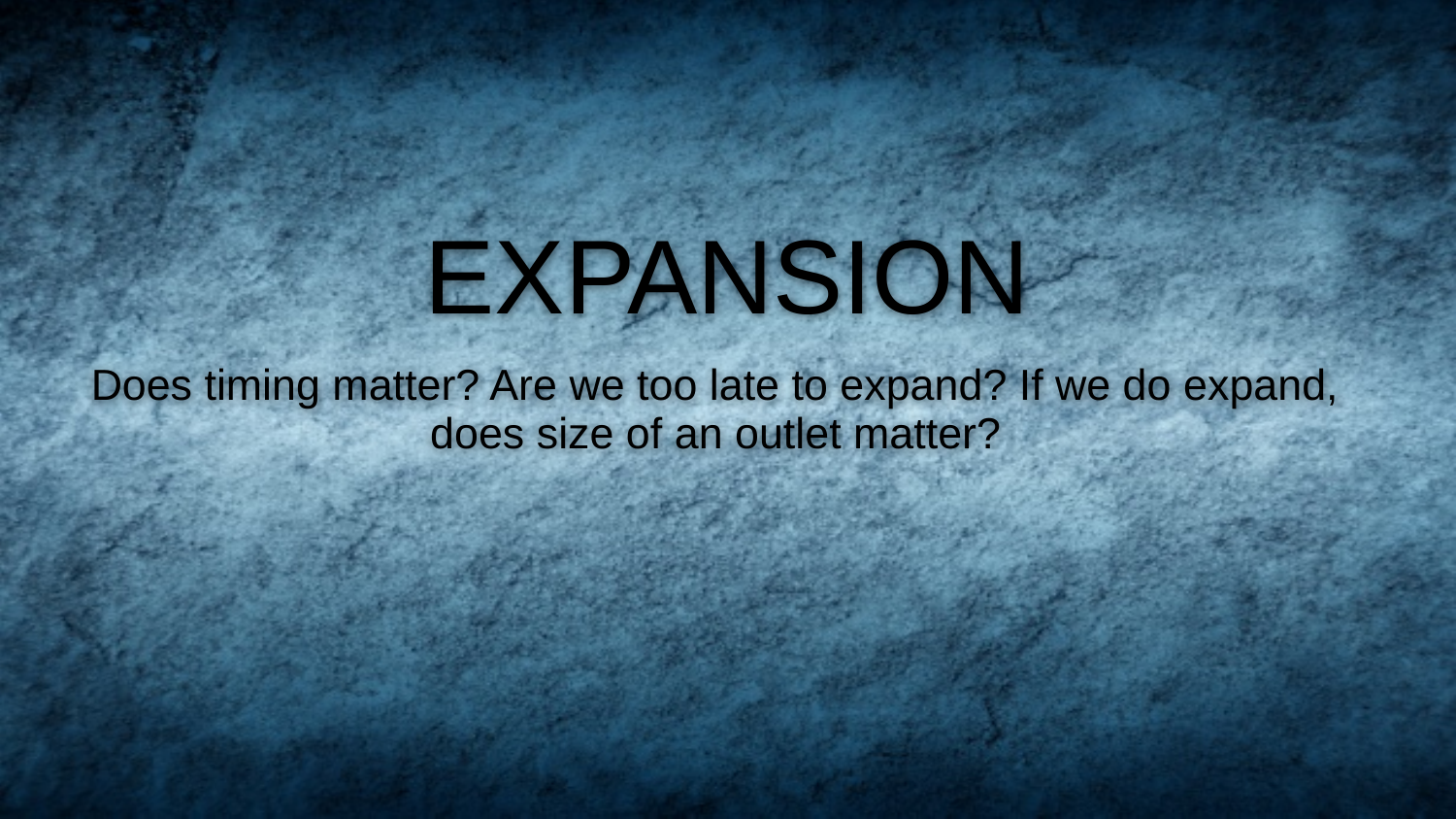

# EXPANSION
Does timing matter? Are we too late to expand? If we do expand, does size of an outlet matter?